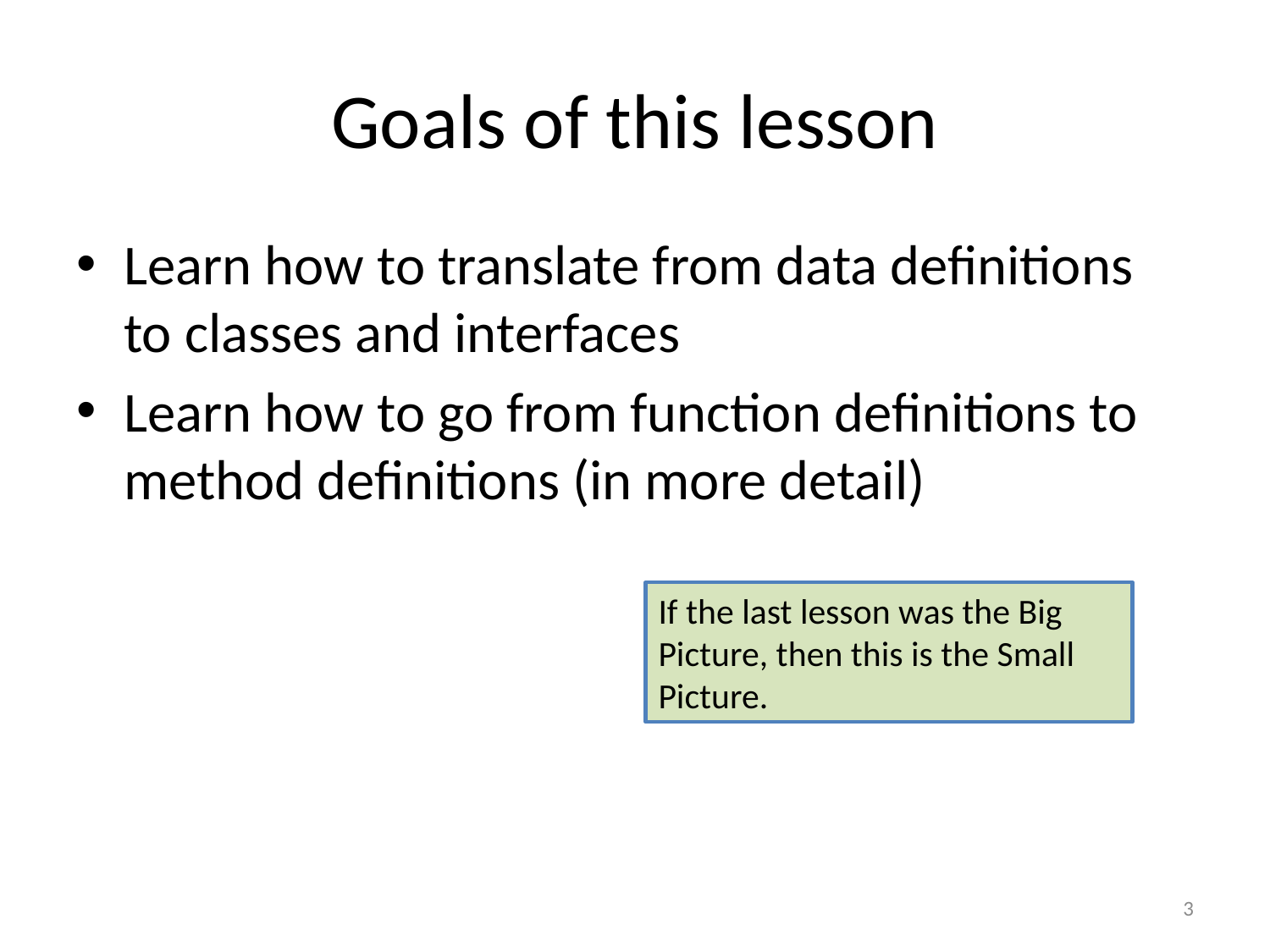

# Goals of this lesson
Learn how to translate from data definitions to classes and interfaces
Learn how to go from function definitions to method definitions (in more detail)
If the last lesson was the Big Picture, then this is the Small Picture.
3